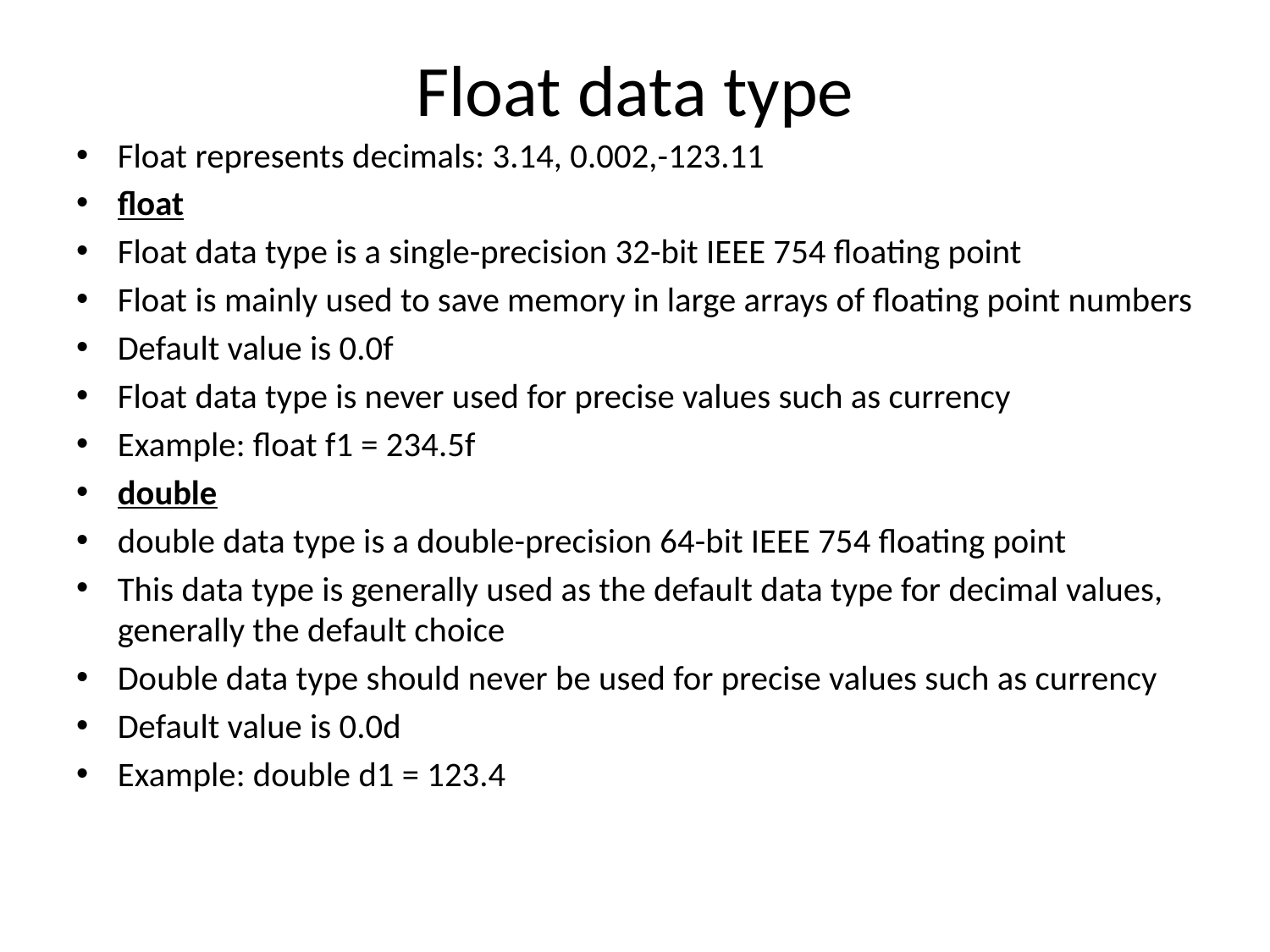

# Float data type
Float represents decimals: 3.14, 0.002,-123.11
float
Float data type is a single-precision 32-bit IEEE 754 floating point
Float is mainly used to save memory in large arrays of floating point numbers
Default value is 0.0f
Float data type is never used for precise values such as currency
Example: float f1 = 234.5f
double
double data type is a double-precision 64-bit IEEE 754 floating point
This data type is generally used as the default data type for decimal values, generally the default choice
Double data type should never be used for precise values such as currency
Default value is 0.0d
Example: double d1 = 123.4